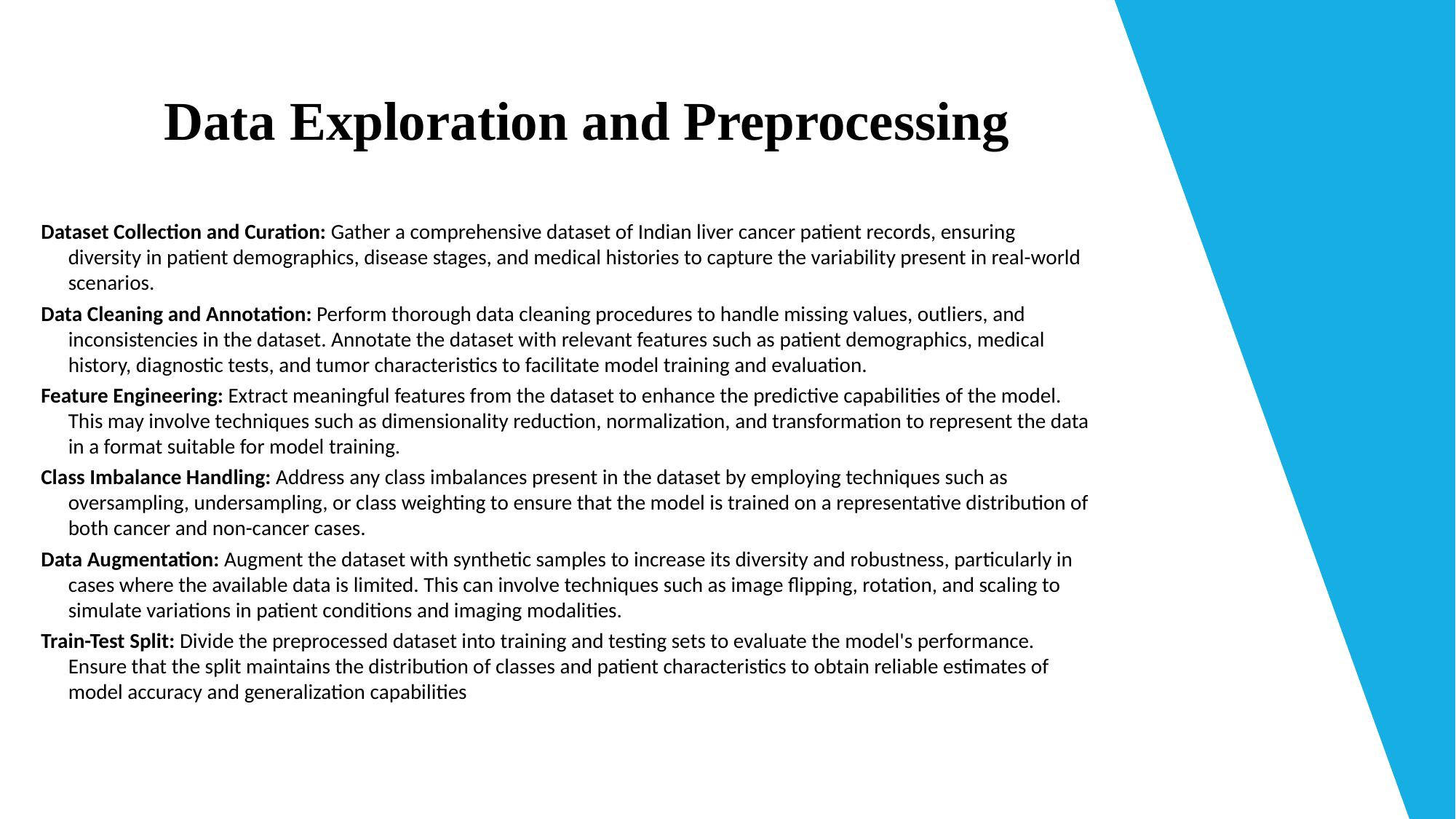

# Data Exploration and Preprocessing
Dataset Collection and Curation: Gather a comprehensive dataset of Indian liver cancer patient records, ensuring diversity in patient demographics, disease stages, and medical histories to capture the variability present in real-world scenarios.
Data Cleaning and Annotation: Perform thorough data cleaning procedures to handle missing values, outliers, and inconsistencies in the dataset. Annotate the dataset with relevant features such as patient demographics, medical history, diagnostic tests, and tumor characteristics to facilitate model training and evaluation.
Feature Engineering: Extract meaningful features from the dataset to enhance the predictive capabilities of the model. This may involve techniques such as dimensionality reduction, normalization, and transformation to represent the data in a format suitable for model training.
Class Imbalance Handling: Address any class imbalances present in the dataset by employing techniques such as oversampling, undersampling, or class weighting to ensure that the model is trained on a representative distribution of both cancer and non-cancer cases.
Data Augmentation: Augment the dataset with synthetic samples to increase its diversity and robustness, particularly in cases where the available data is limited. This can involve techniques such as image flipping, rotation, and scaling to simulate variations in patient conditions and imaging modalities.
Train-Test Split: Divide the preprocessed dataset into training and testing sets to evaluate the model's performance. Ensure that the split maintains the distribution of classes and patient characteristics to obtain reliable estimates of model accuracy and generalization capabilities